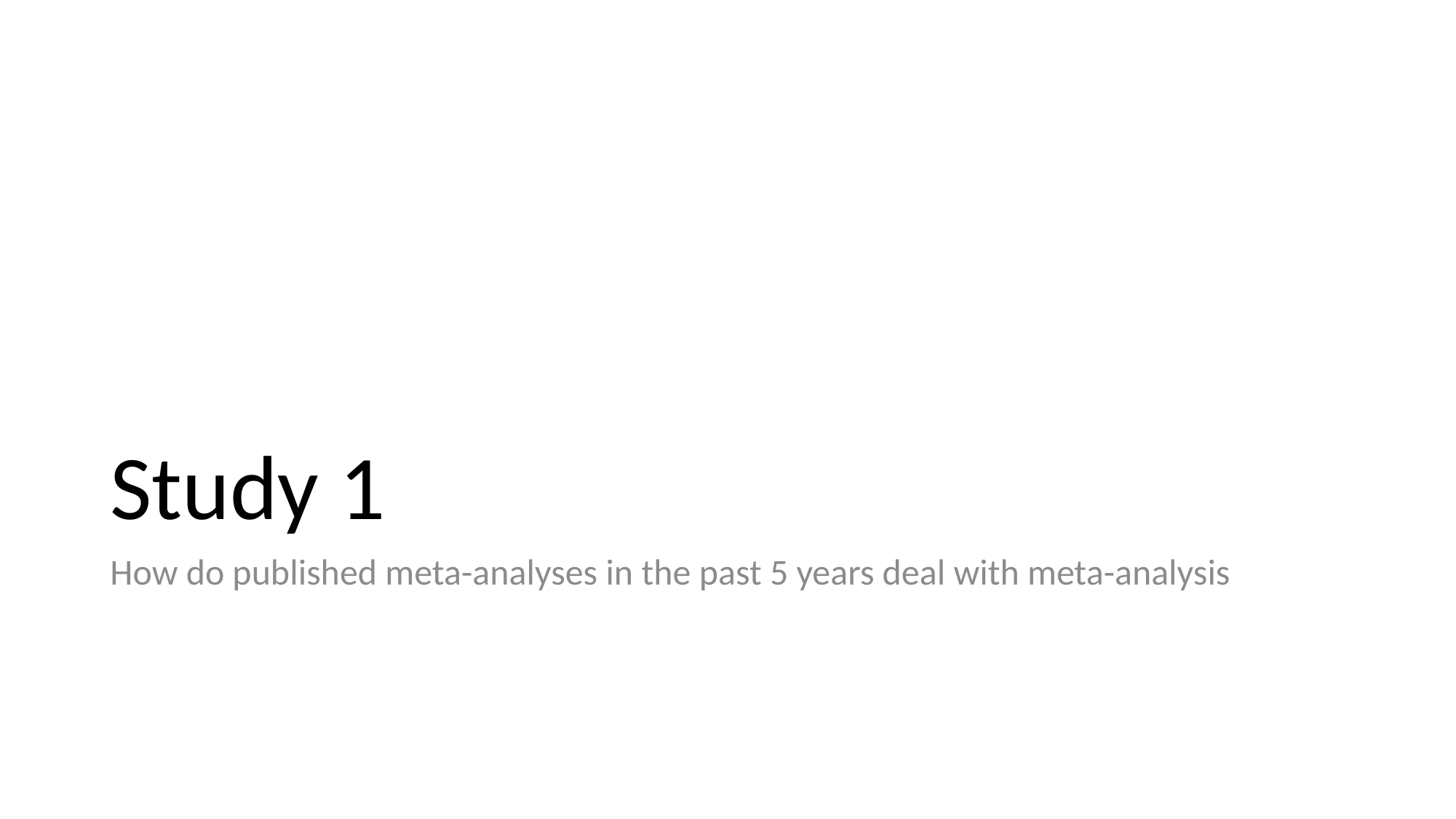

# Study 1
How do published meta-analyses in the past 5 years deal with meta-analysis